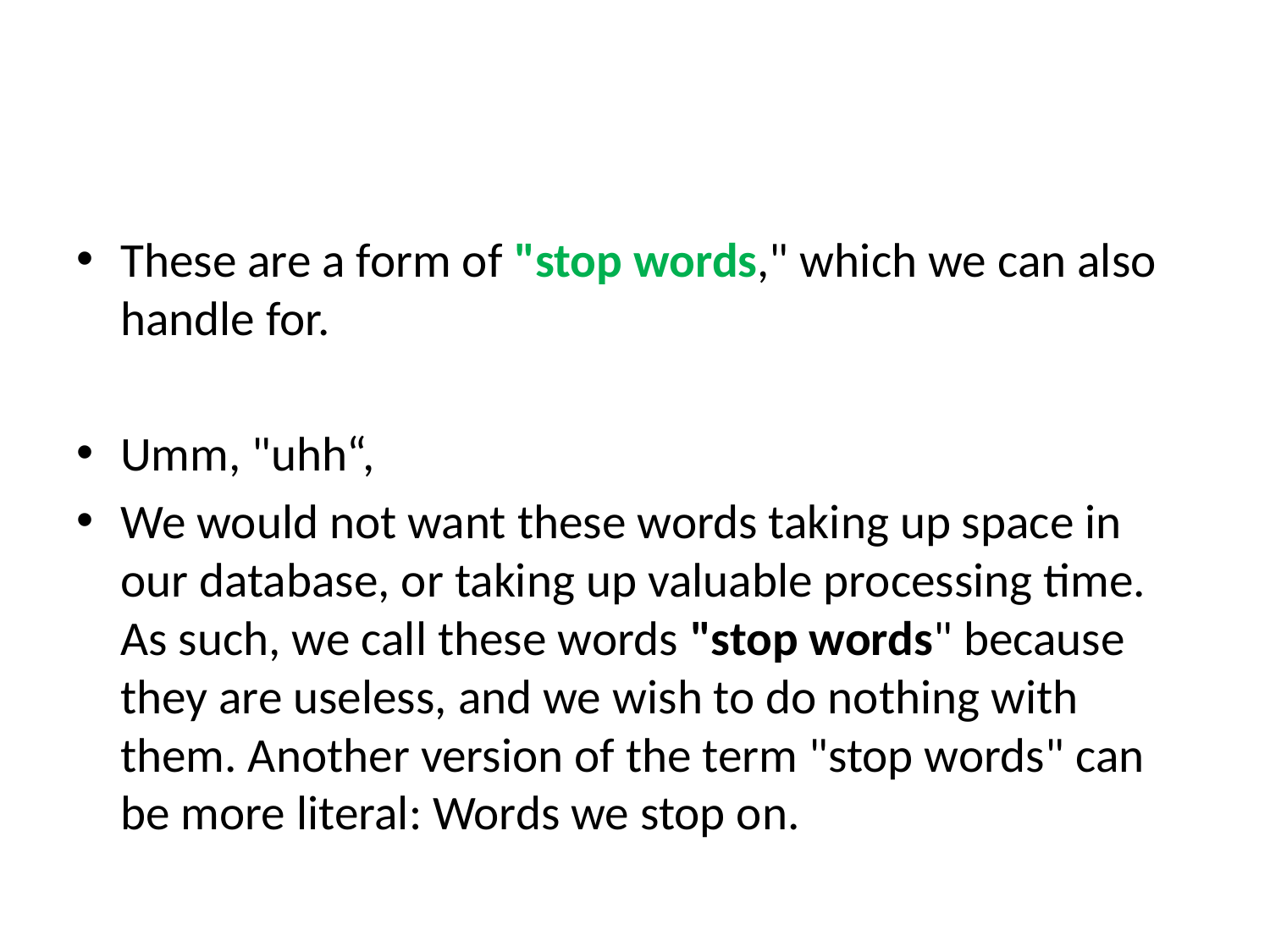

#
These are a form of "stop words," which we can also handle for.

Umm, "uhh“,
We would not want these words taking up space in our database, or taking up valuable processing time. As such, we call these words "stop words" because they are useless, and we wish to do nothing with them. Another version of the term "stop words" can be more literal: Words we stop on.